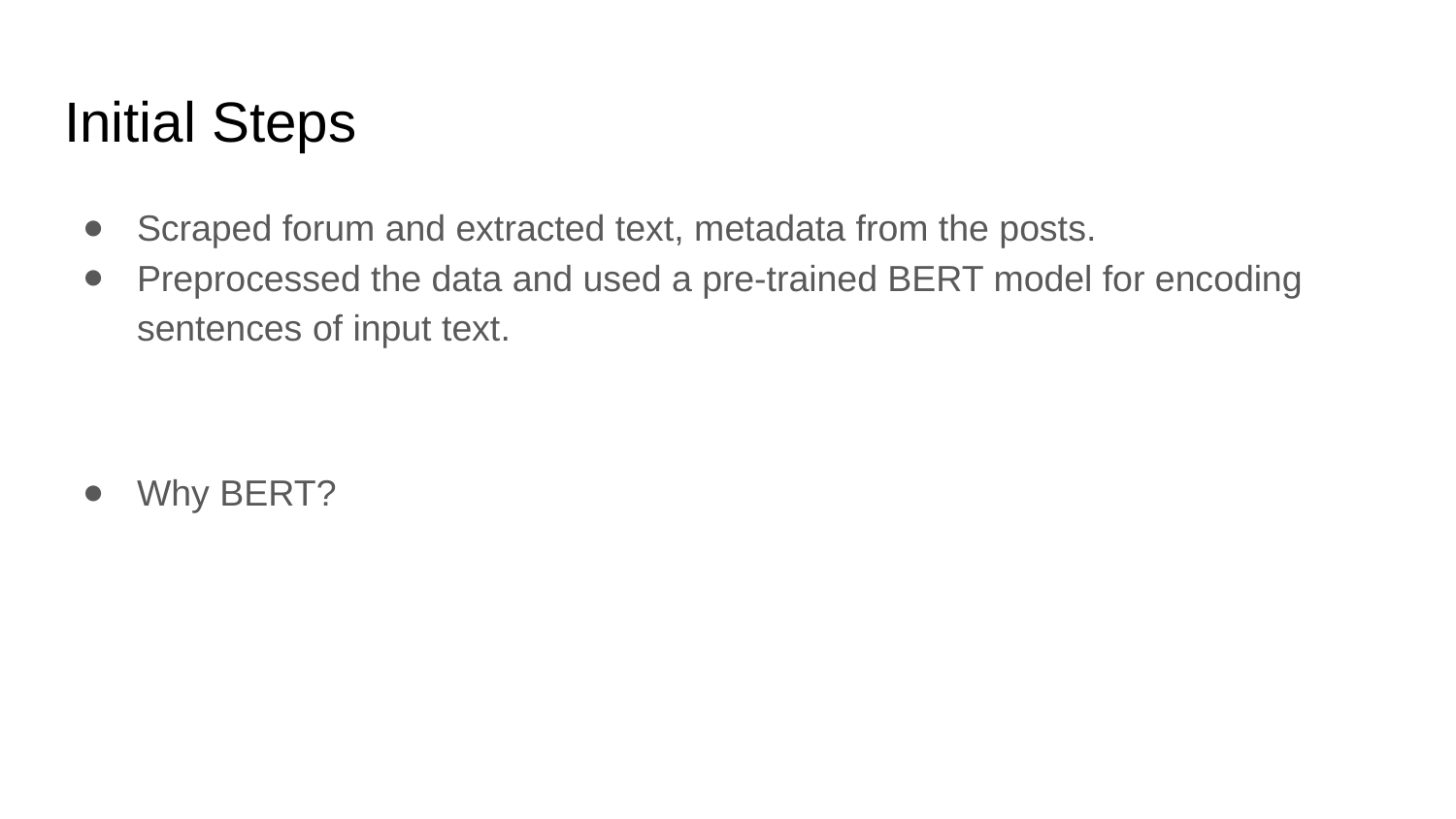

# Initial Steps
Scraped forum and extracted text, metadata from the posts.
Preprocessed the data and used a pre-trained BERT model for encoding sentences of input text.

Why BERT?